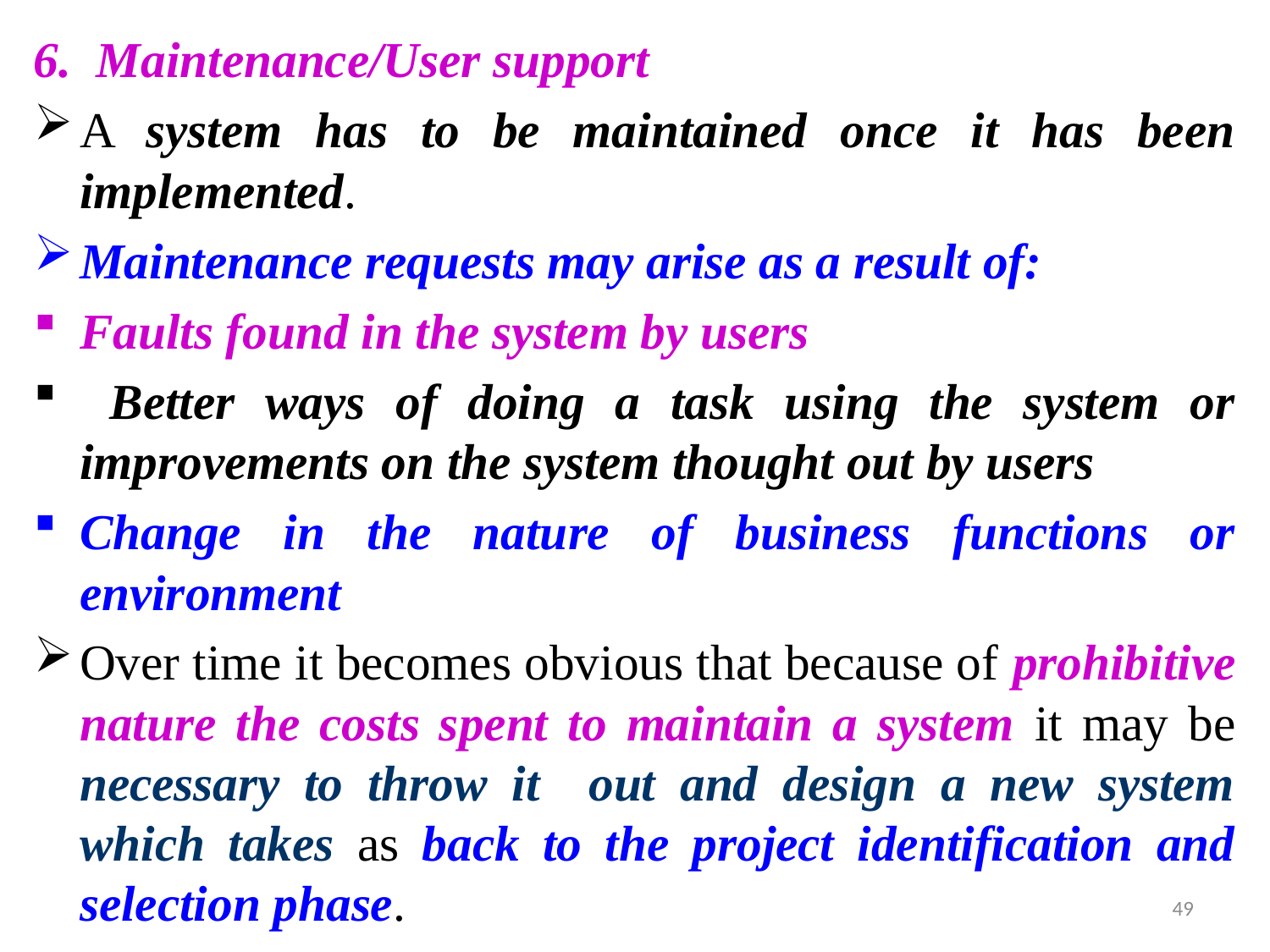

6.  Maintenance/User support
A system has to be maintained once it has been implemented.
Maintenance requests may arise as a result of:
Faults found in the system by users
 Better ways of doing a task using the system or improvements on the system thought out by users
Change in the nature of business functions or environment
Over time it becomes obvious that because of prohibitive nature the costs spent to maintain a system it may be necessary to throw it  out and design a new system which takes as back to the project identification and selection phase.
49